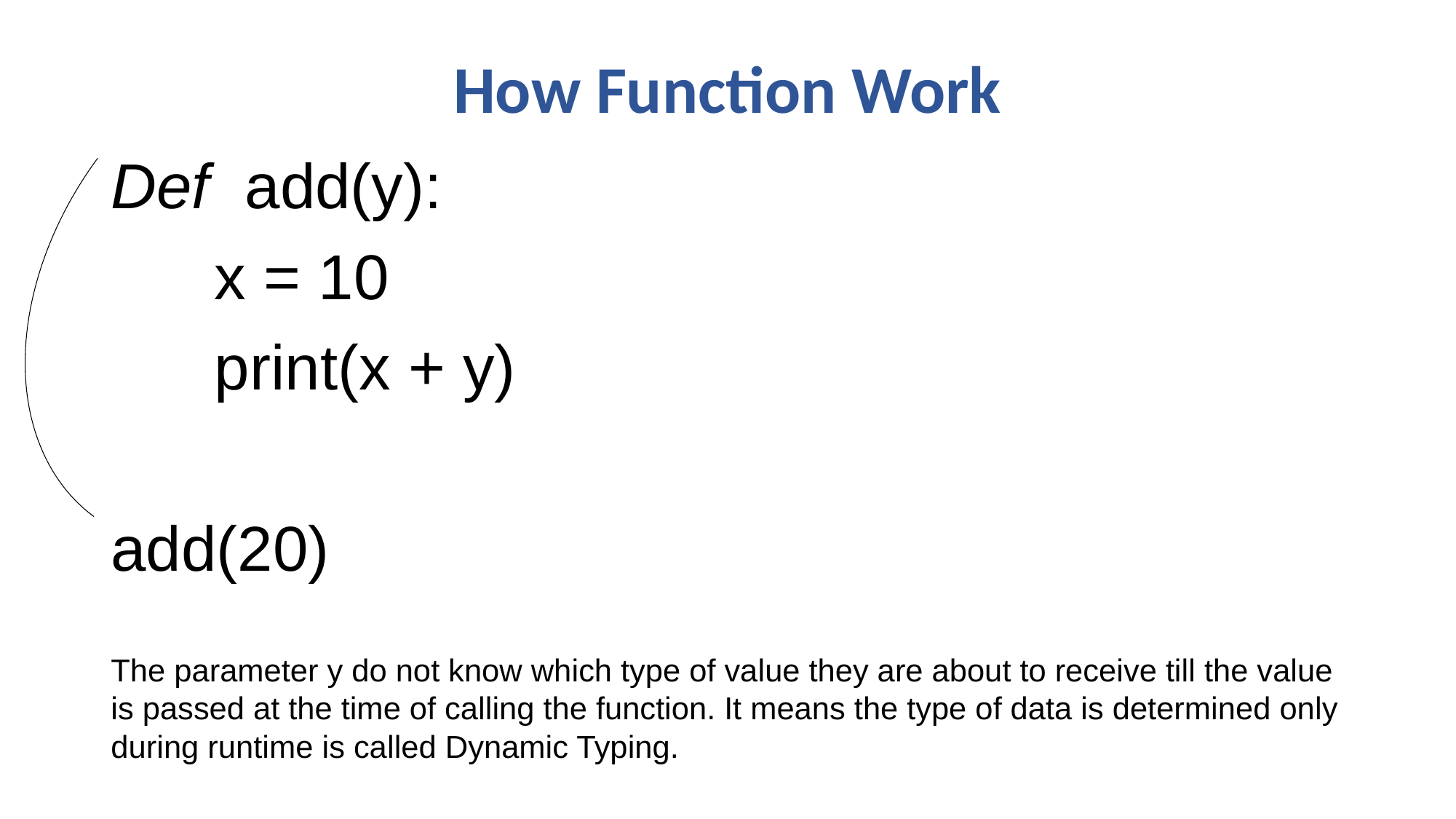

# How Function Work
Def  add(y):
	x = 10
	print(x + y)

add(20)

The parameter y do not know which type of value they are about to receive till the value is passed at the time of calling the function. It means the type of data is determined only during runtime is called Dynamic Typing.